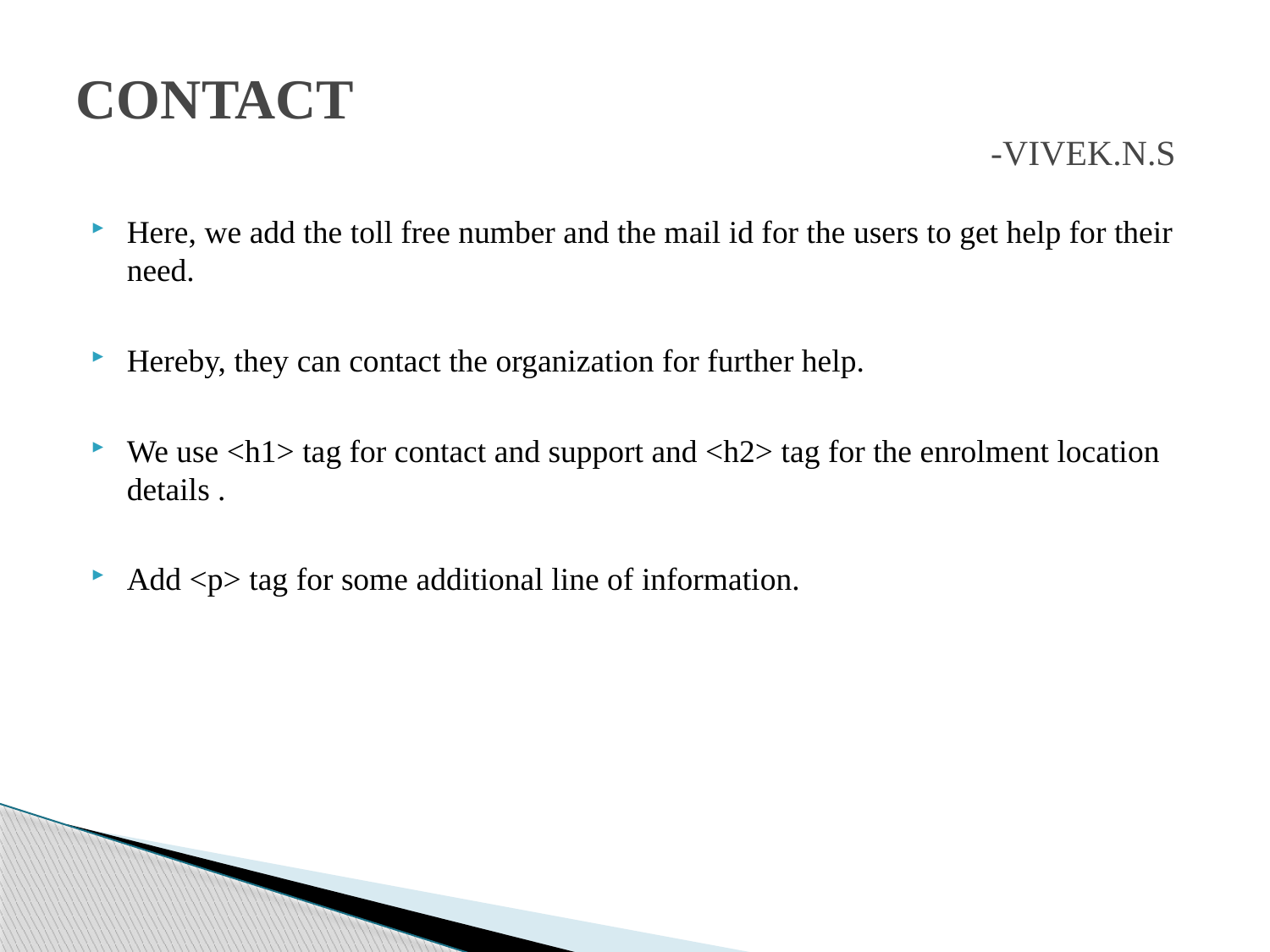

# CONTACT -VIVEK.N.S
Here, we add the toll free number and the mail id for the users to get help for their need.

Hereby, they can contact the organization for further help.

We use <h1> tag for contact and support and <h2> tag for the enrolment location details .

Add <p> tag for some additional line of information.